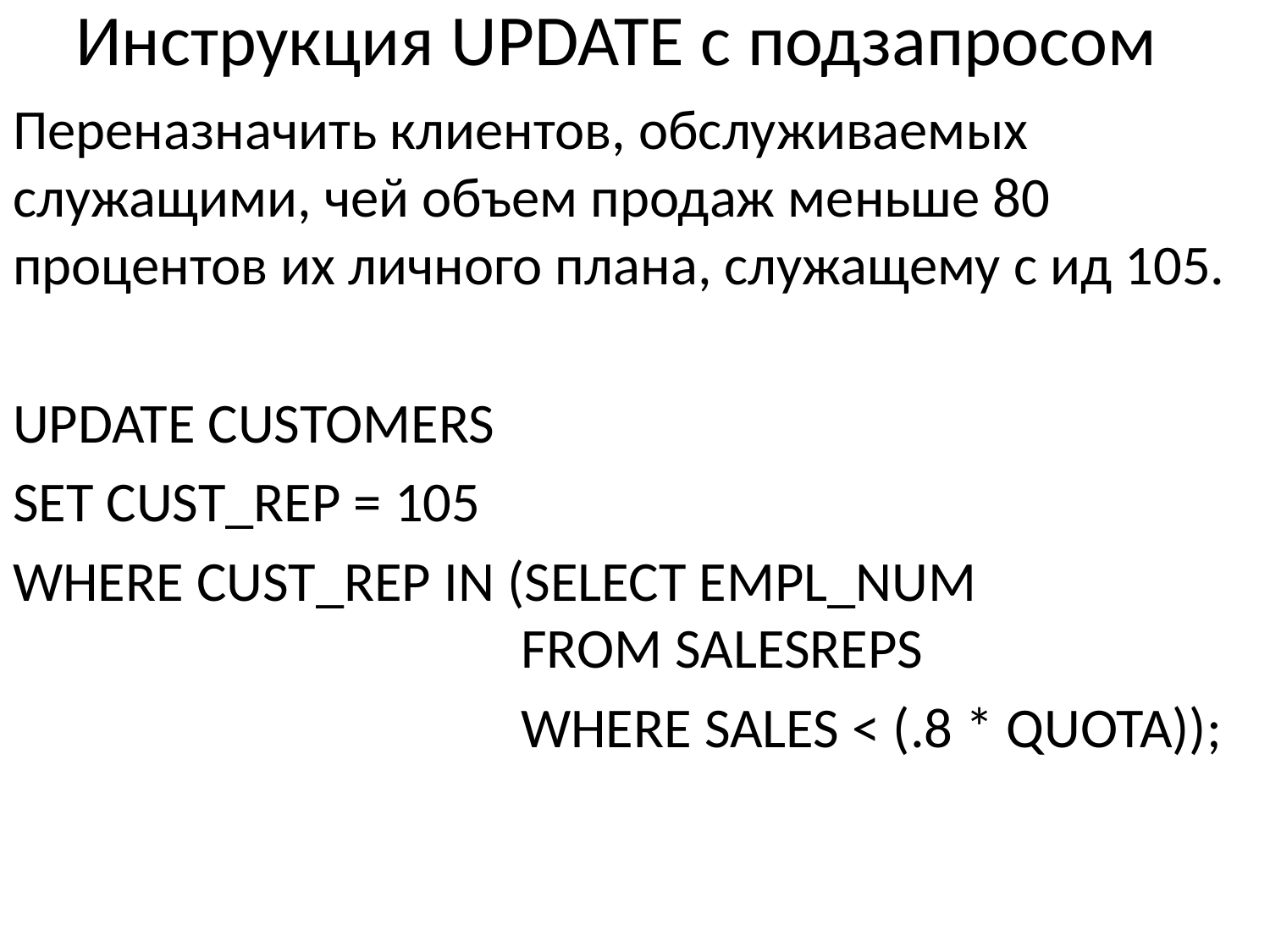

# Инструкция UPDATE с подзапросом
Переназначить клиентов, обслуживаемых служащими, чей объем продаж меньше 80 процентов их личного плана, служащему с ид 105.

UPDATE CUSTOMERS
SET CUST_REP = 105
WHERE CUST_REP IN (SELECT EMPL_NUM
				FROM SALESREPS
				WHERE SALES < (.8 * QUOTA));